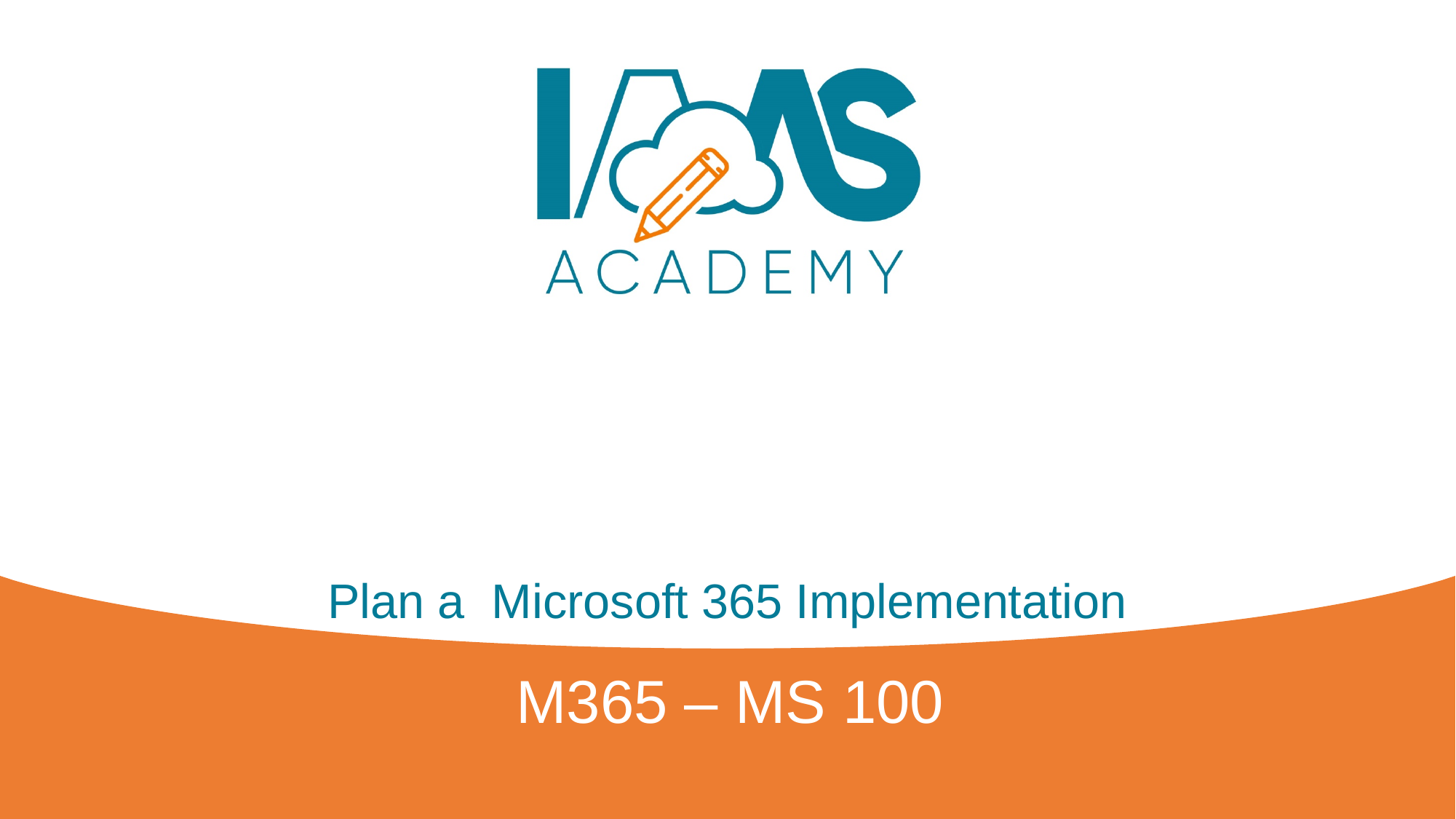

# Plan a  Microsoft 365 Implementation
M365 – MS 100